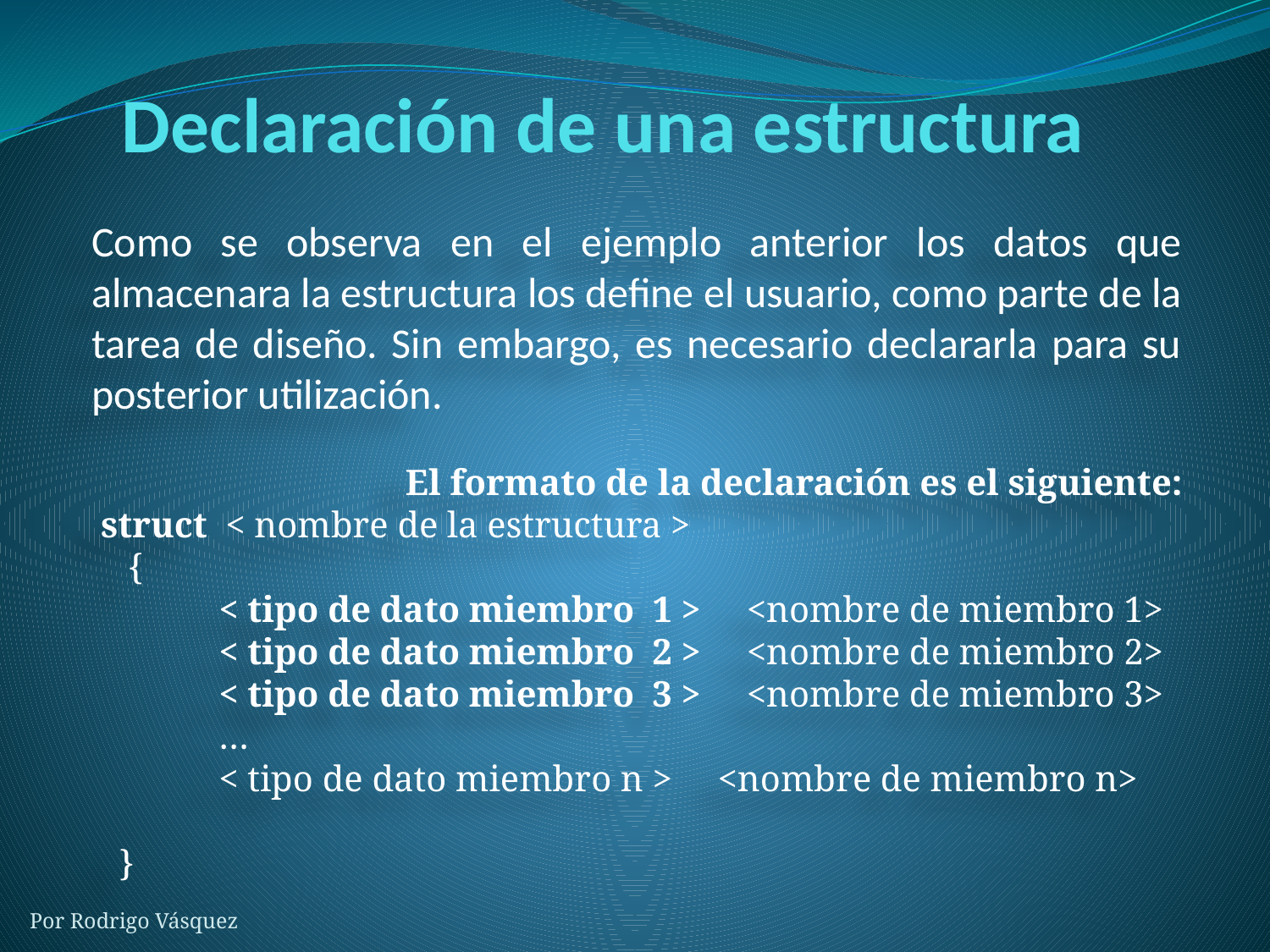

# Declaración de una estructura
Como se observa en el ejemplo anterior los datos que almacenara la estructura los define el usuario, como parte de la tarea de diseño. Sin embargo, es necesario declararla para su posterior utilización.

El formato de la declaración es el siguiente:
 struct  < nombre de la estructura >
    {
	< tipo de dato miembro  1 >     <nombre de miembro 1>
	< tipo de dato miembro  2 >     <nombre de miembro 2>
	< tipo de dato miembro  3 >     <nombre de miembro 3>
	…
     	< tipo de dato miembro n >     <nombre de miembro n>

   }
Por Rodrigo Vásquez